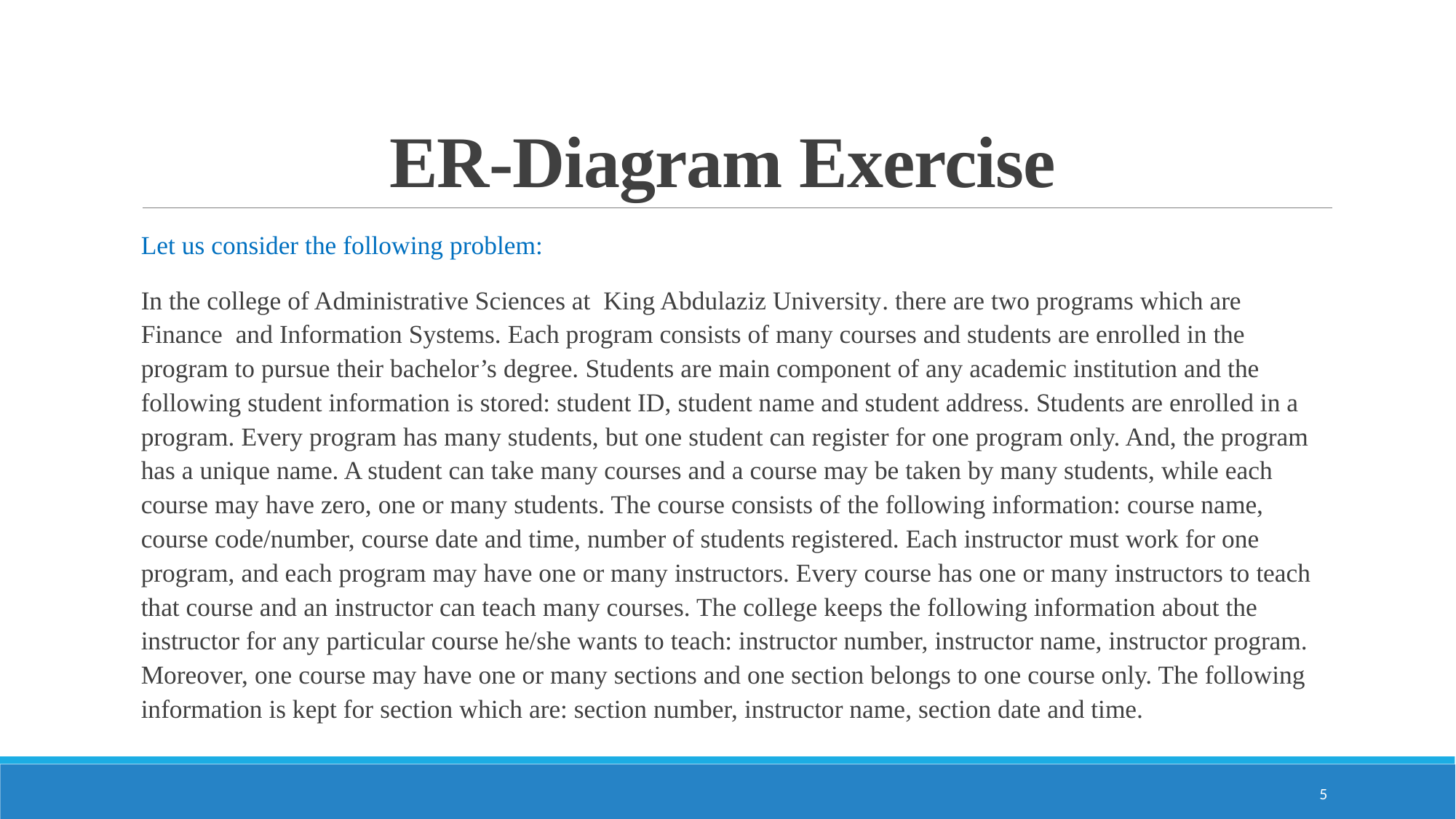

# ER-Diagram Exercise
Let us consider the following problem:
In the college of Administrative Sciences at  King Abdulaziz University. there are two programs which are Finance  and Information Systems. Each program consists of many courses and students are enrolled in the program to pursue their bachelor’s degree. Students are main component of any academic institution and the following student information is stored: student ID, student name and student address. Students are enrolled in a program. Every program has many students, but one student can register for one program only. And, the program has a unique name. A student can take many courses and a course may be taken by many students, while each course may have zero, one or many students. The course consists of the following information: course name, course code/number, course date and time, number of students registered. Each instructor must work for one program, and each program may have one or many instructors. Every course has one or many instructors to teach that course and an instructor can teach many courses. The college keeps the following information about the instructor for any particular course he/she wants to teach: instructor number, instructor name, instructor program. Moreover, one course may have one or many sections and one section belongs to one course only. The following information is kept for section which are: section number, instructor name, section date and time.

5